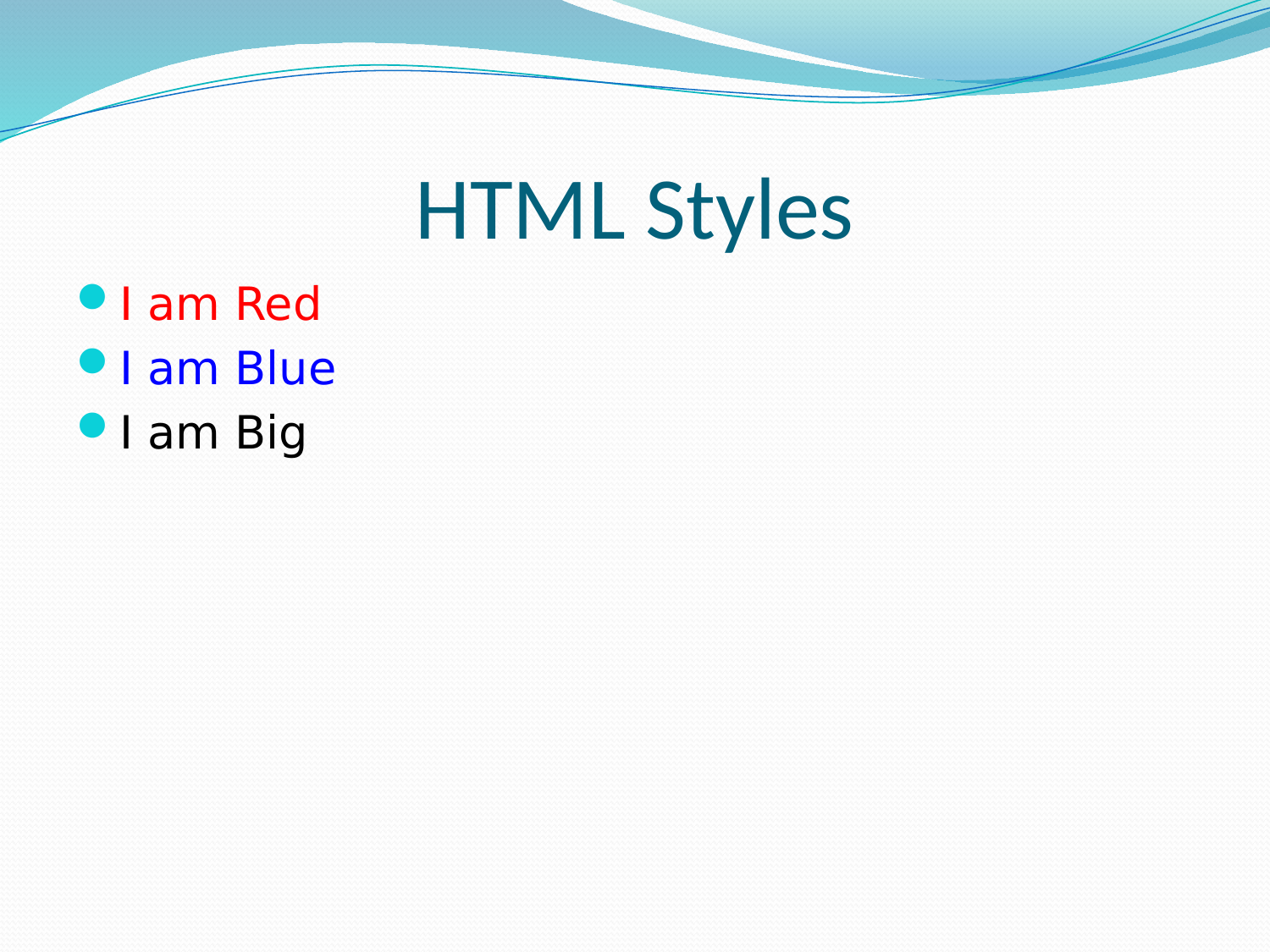

# HTML Styles
I am Red
I am Blue
I am Big